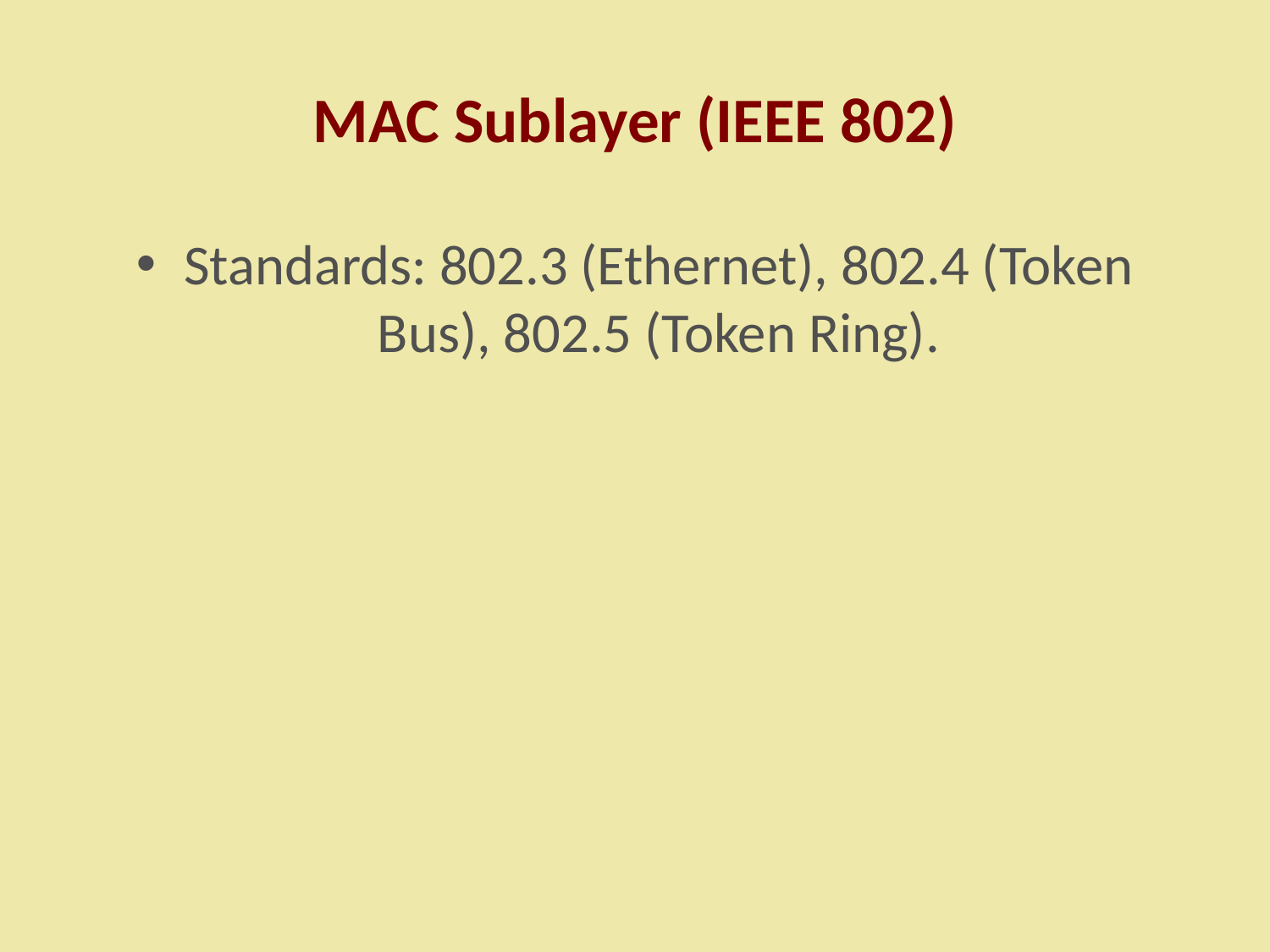

# MAC Sublayer (IEEE 802)
Standards: 802.3 (Ethernet), 802.4 (Token Bus), 802.5 (Token Ring).